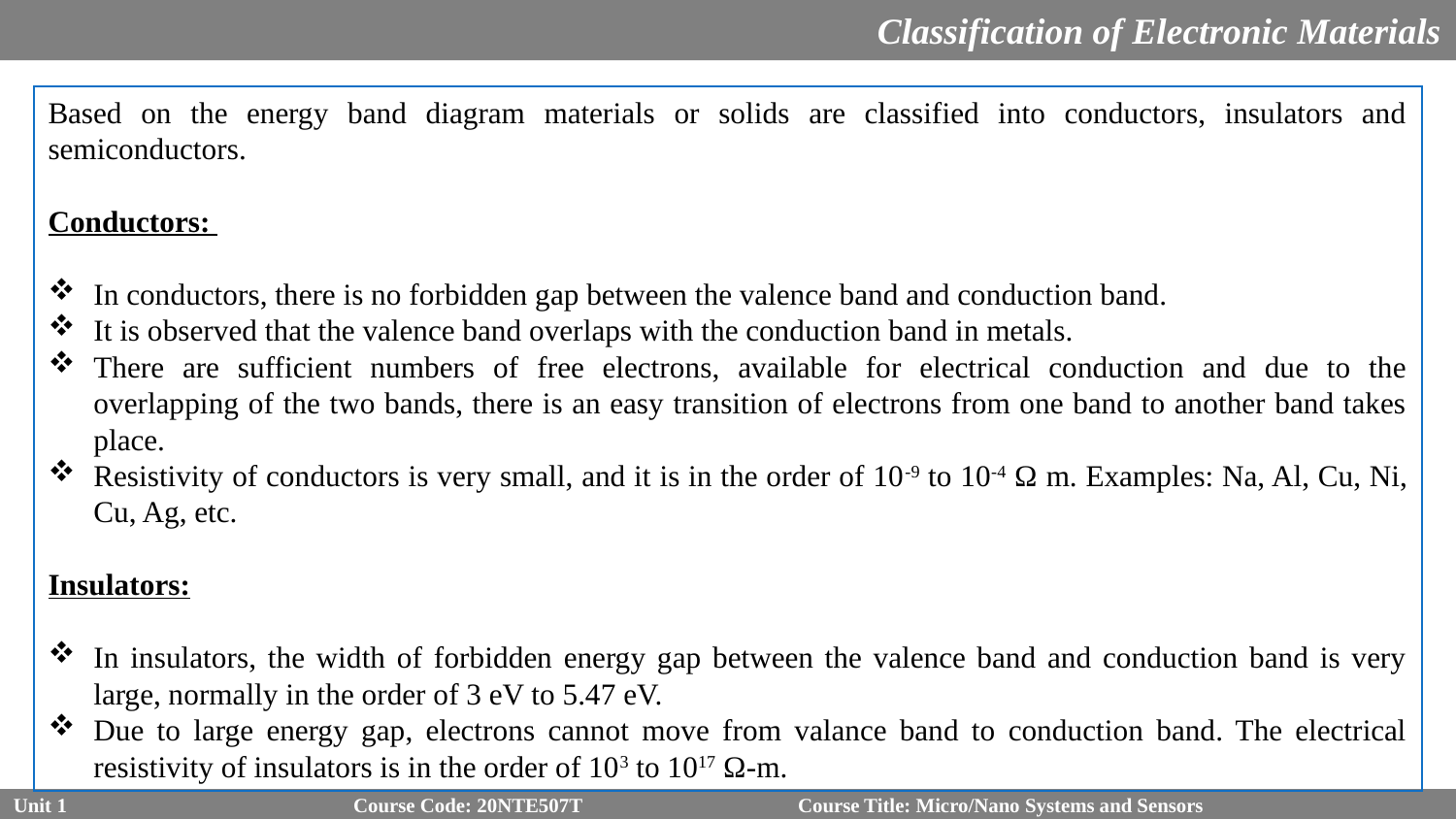

Classification of Electronic Materials
Based on the energy band diagram materials or solids are classified into conductors, insulators and semiconductors.

Conductors:

In conductors, there is no forbidden gap between the valence band and conduction band.
It is observed that the valence band overlaps with the conduction band in metals.
There are sufficient numbers of free electrons, available for electrical conduction and due to the overlapping of the two bands, there is an easy transition of electrons from one band to another band takes place.
Resistivity of conductors is very small, and it is in the order of 10-9 to 10-4 Ω m. Examples: Na, Al, Cu, Ni, Cu, Ag, etc.

Insulators:

In insulators, the width of forbidden energy gap between the valence band and conduction band is very large, normally in the order of 3 eV to 5.47 eV.
Due to large energy gap, electrons cannot move from valance band to conduction band. The electrical resistivity of insulators is in the order of 103 to 1017 Ω-m.